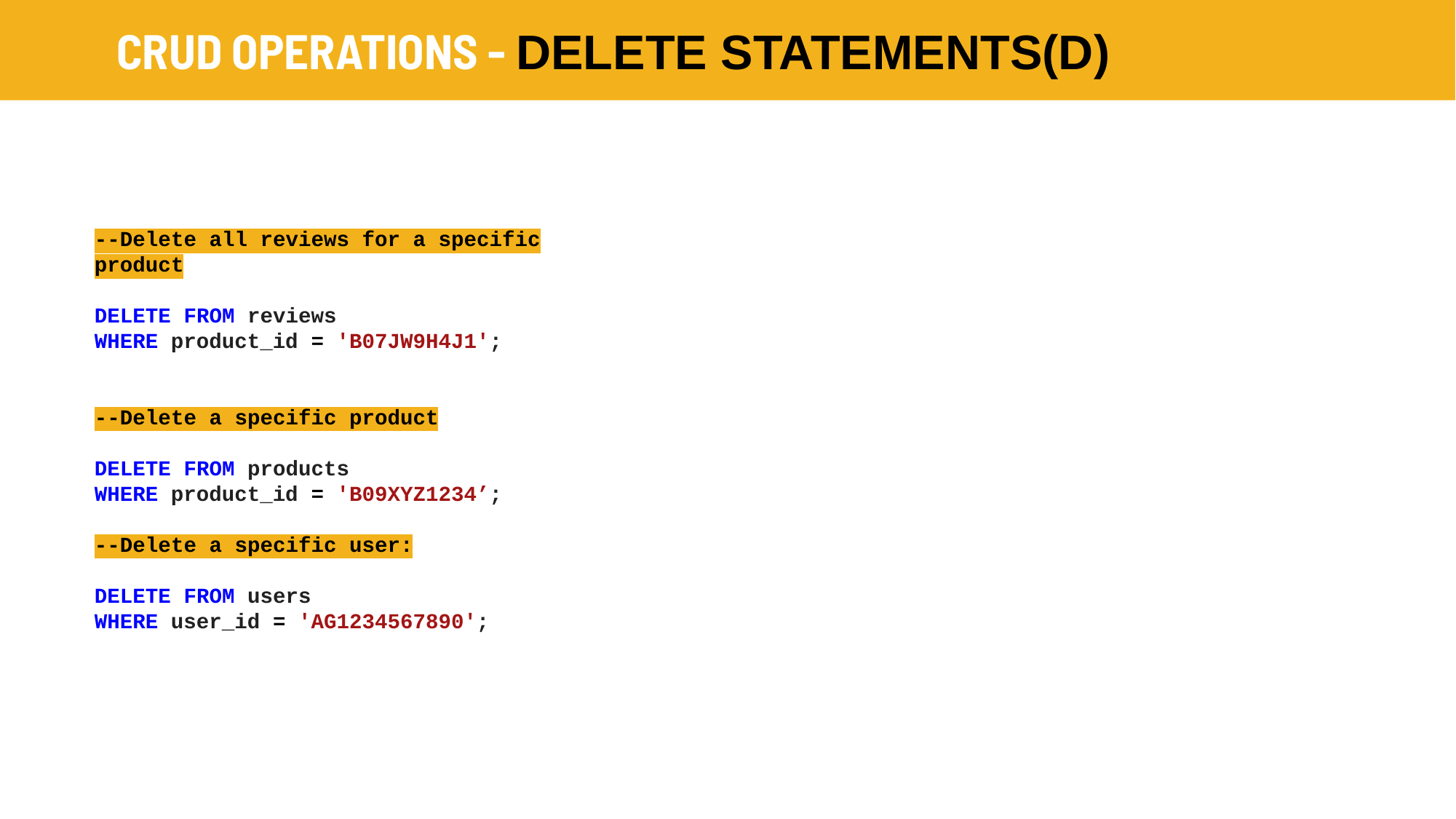

CRUD OPERATIONS - DELETE STATEMENTS(D)
--Delete all reviews for a specific product

DELETE FROM reviews
WHERE product_id = 'B07JW9H4J1';

--Delete a specific product

DELETE FROM products
WHERE product_id = 'B09XYZ1234’;

--Delete a specific user:

DELETE FROM users
WHERE user_id = 'AG1234567890';